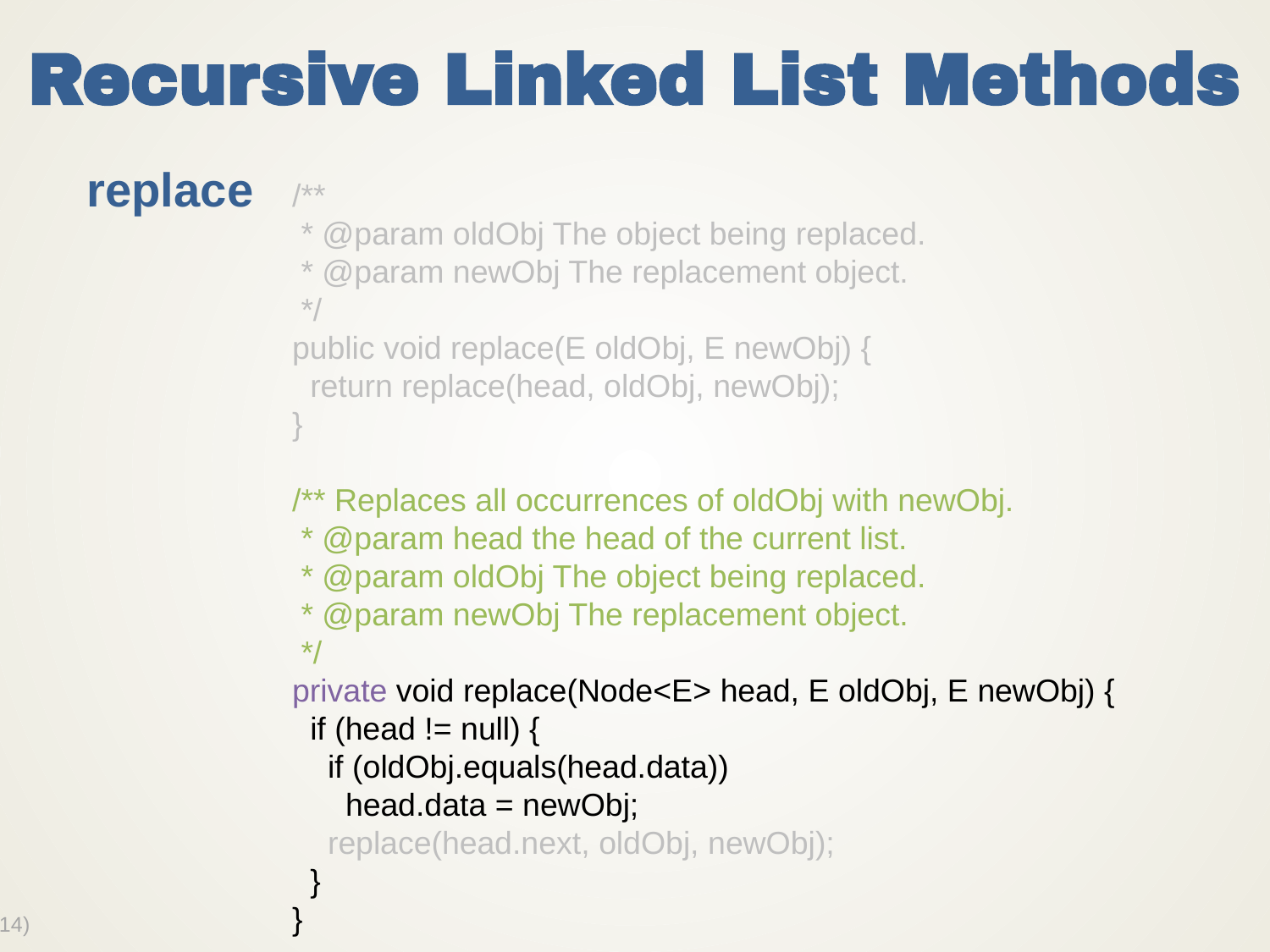

# Recursive Linked List Methods
replace

/**
 * @param oldObj The object being replaced.
 * @param newObj The replacement object.
 */
public void replace(E oldObj, E newObj) {
  return replace(head, oldObj, newObj);
}

/** Replaces all occurrences of oldObj with newObj.
 * @param head the head of the current list.
 * @param oldObj The object being replaced.
 * @param newObj The replacement object.
 */
private void replace(Node<E> head, E oldObj, E newObj) {
  if (head != null) {
    if (oldObj.equals(head.data))
      head.data = newObj;
    replace(head.next, oldObj, newObj);
  }
}